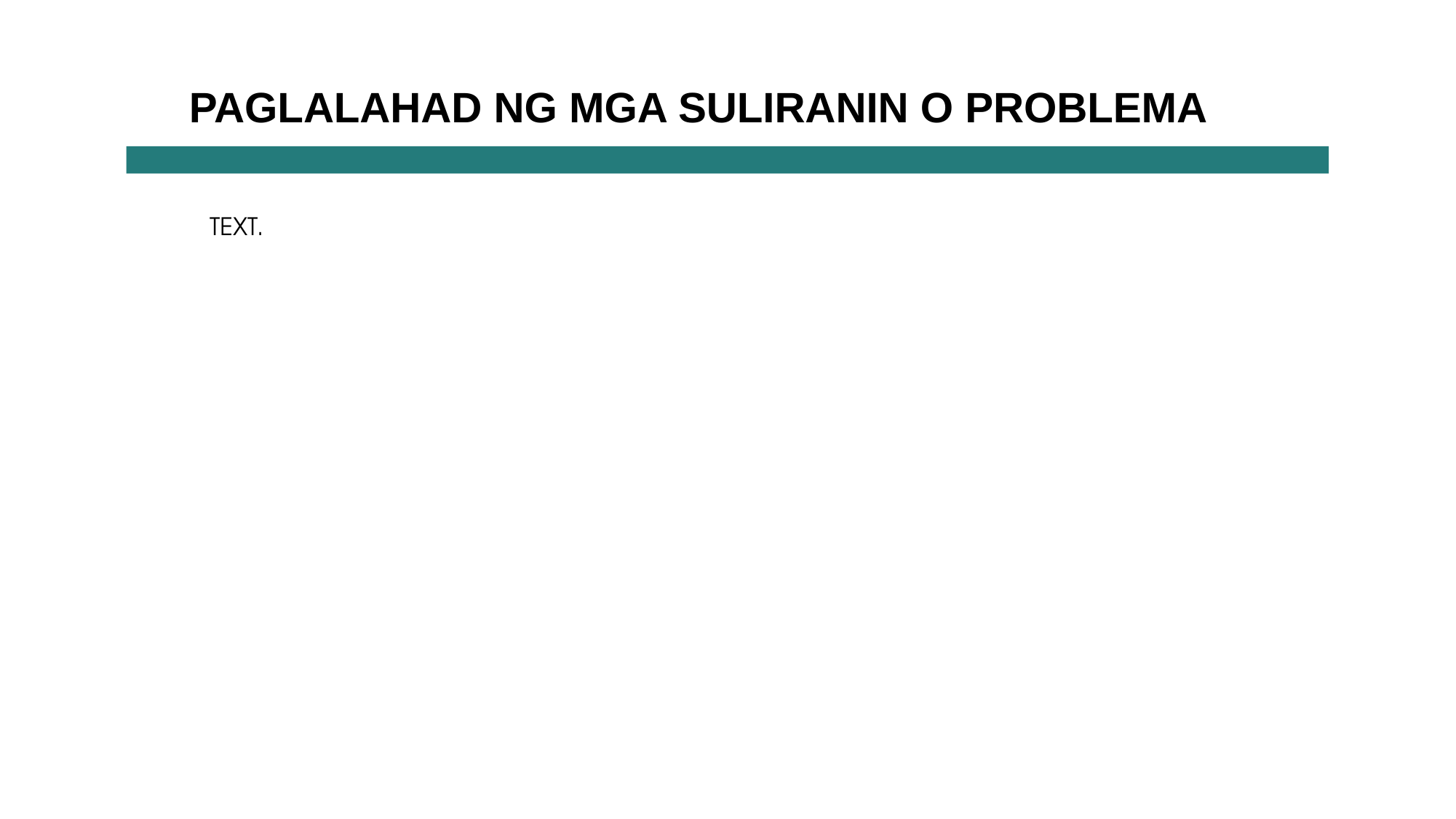

PAGLALAHAD NG MGA SULIRANIN O PROBLEMA

TEXT.